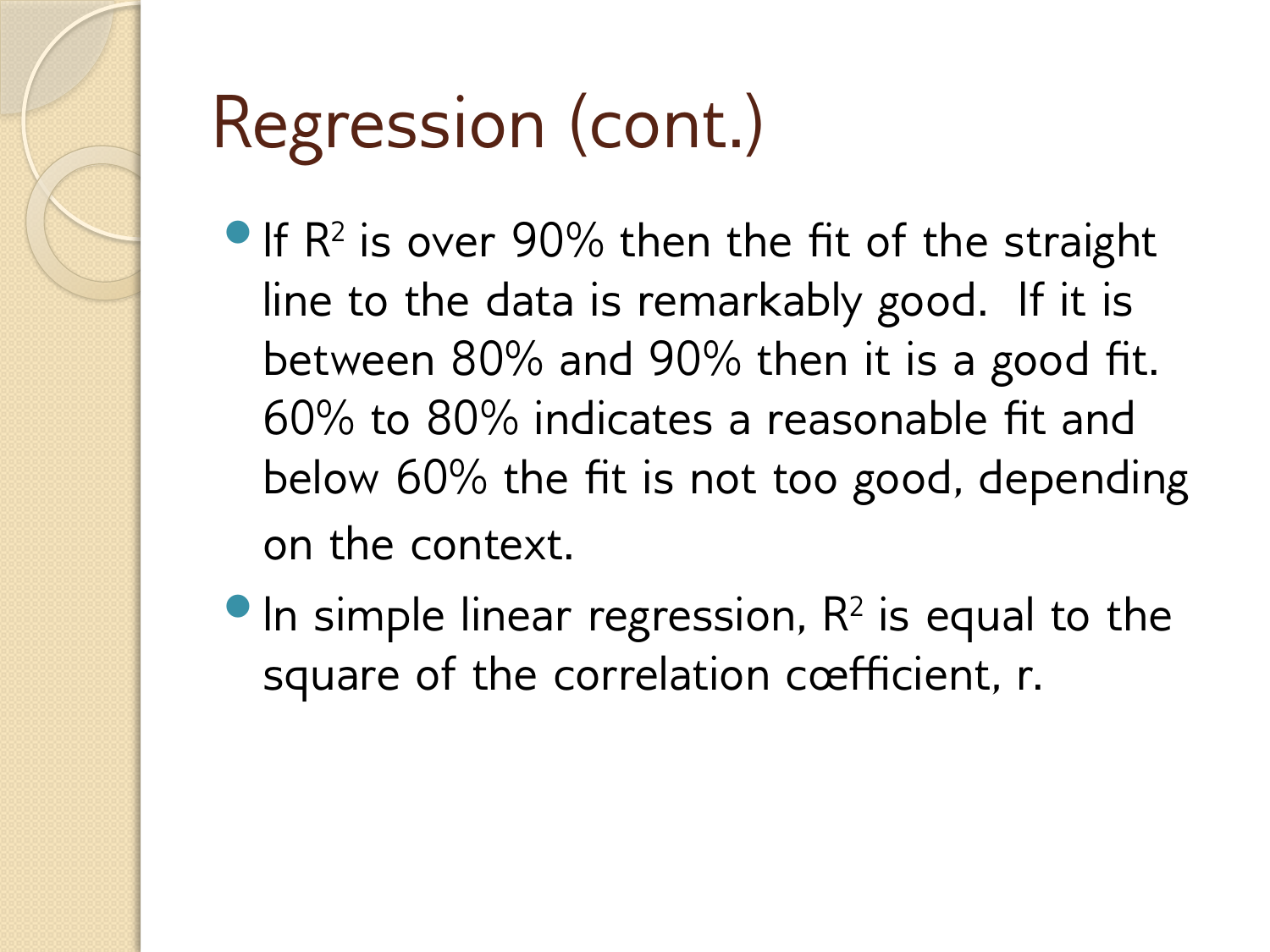

# Regression (cont.)
If R2 is over 90% then the fit of the straight line to the data is remarkably good.  If it is between 80% and 90% then it is a good fit.  60% to 80% indicates a reasonable fit and below 60% the fit is not too good, depending on the context.
In simple linear regression, R2 is equal to the square of the correlation coefficient, r.